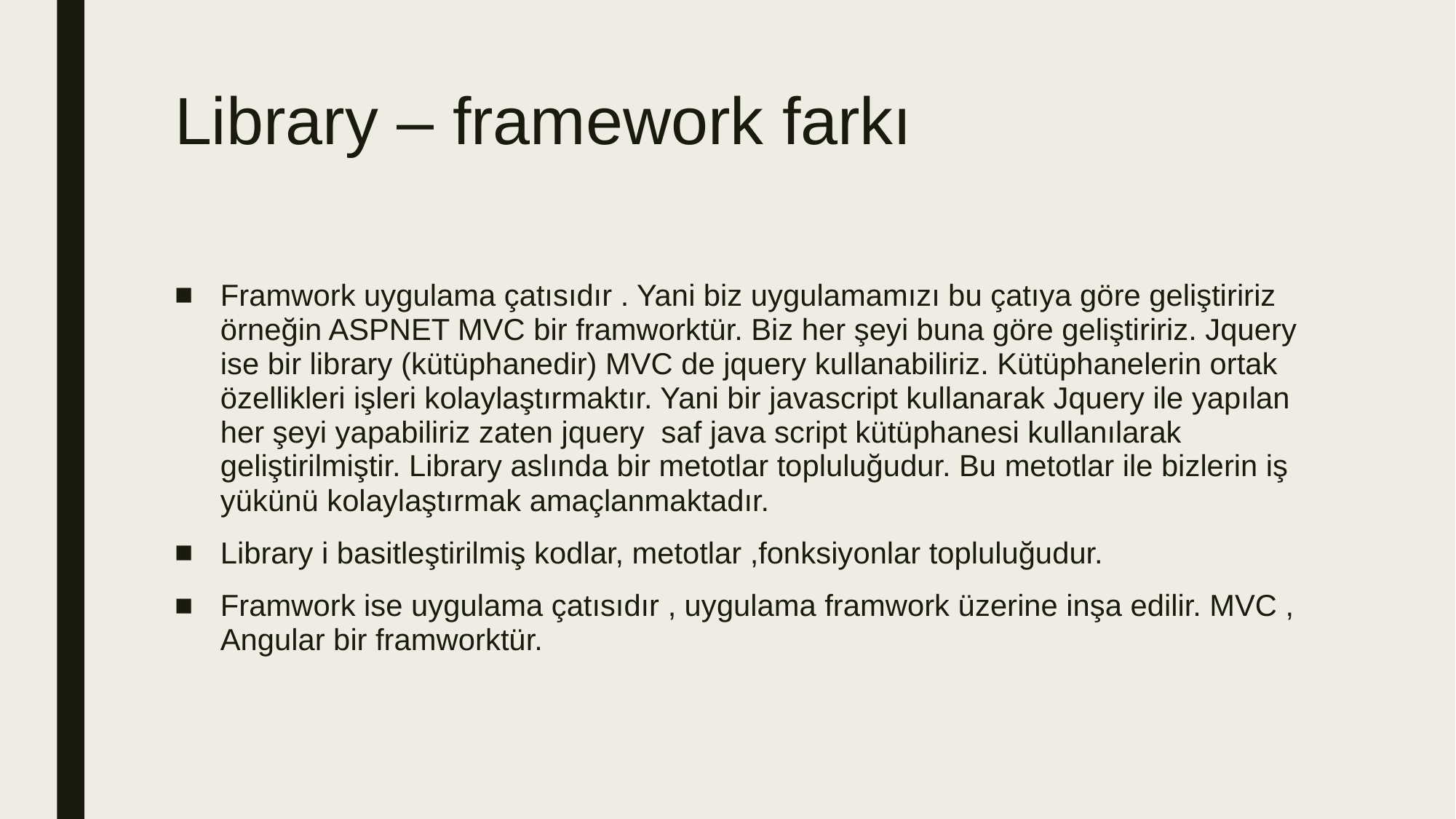

# Library – framework farkı
Framwork uygulama çatısıdır . Yani biz uygulamamızı bu çatıya göre geliştiririz örneğin ASPNET MVC bir framworktür. Biz her şeyi buna göre geliştiririz. Jquery ise bir library (kütüphanedir) MVC de jquery kullanabiliriz. Kütüphanelerin ortak özellikleri işleri kolaylaştırmaktır. Yani bir javascript kullanarak Jquery ile yapılan her şeyi yapabiliriz zaten jquery  saf java script kütüphanesi kullanılarak geliştirilmiştir. Library aslında bir metotlar topluluğudur. Bu metotlar ile bizlerin iş yükünü kolaylaştırmak amaçlanmaktadır.
Library i basitleştirilmiş kodlar, metotlar ,fonksiyonlar topluluğudur.
Framwork ise uygulama çatısıdır , uygulama framwork üzerine inşa edilir. MVC , Angular bir framworktür.